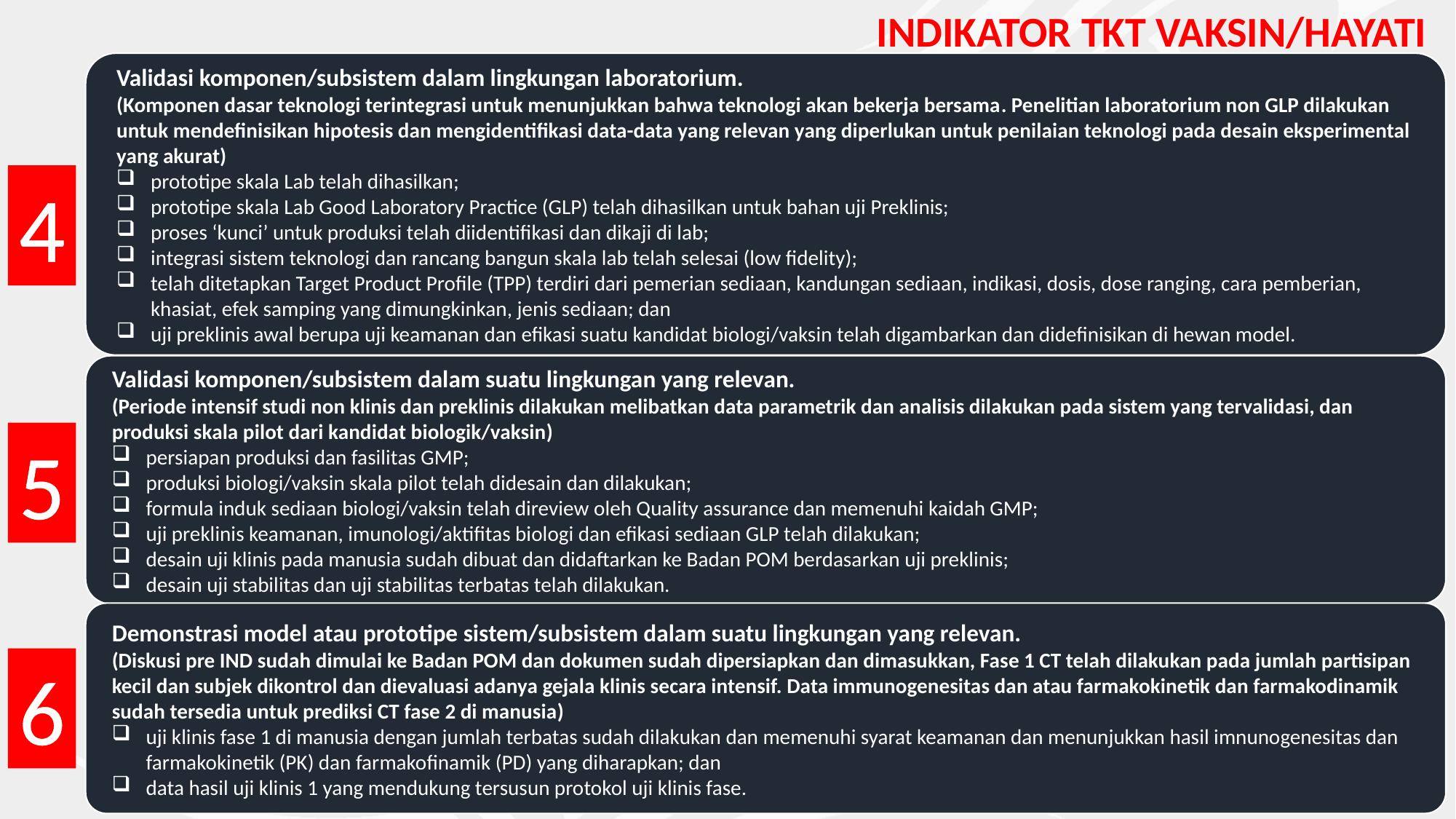

INDIKATOR TKT VAKSIN/HAYATI

Validasi komponen/subsistem dalam lingkungan laboratorium.
(Komponen dasar teknologi terintegrasi untuk menunjukkan bahwa teknologi akan bekerja bersama. Penelitian laboratorium non GLP dilakukan untuk mendefinisikan hipotesis dan mengidentifikasi data-data yang relevan yang diperlukan untuk penilaian teknologi pada desain eksperimental yang akurat)
prototipe skala Lab telah dihasilkan;
prototipe skala Lab Good Laboratory Practice (GLP) telah dihasilkan untuk bahan uji Preklinis;
proses ‘kunci’ untuk produksi telah diidentifikasi dan dikaji di lab;
integrasi sistem teknologi dan rancang bangun skala lab telah selesai (low fidelity);
telah ditetapkan Target Product Profile (TPP) terdiri dari pemerian sediaan, kandungan sediaan, indikasi, dosis, dose ranging, cara pemberian, khasiat, efek samping yang dimungkinkan, jenis sediaan; dan
uji preklinis awal berupa uji keamanan dan efikasi suatu kandidat biologi/vaksin telah digambarkan dan didefinisikan di hewan model.
4

Validasi komponen/subsistem dalam suatu lingkungan yang relevan.
(Periode intensif studi non klinis dan preklinis dilakukan melibatkan data parametrik dan analisis dilakukan pada sistem yang tervalidasi, dan produksi skala pilot dari kandidat biologik/vaksin)
persiapan produksi dan fasilitas GMP;
produksi biologi/vaksin skala pilot telah didesain dan dilakukan;
formula induk sediaan biologi/vaksin telah direview oleh Quality assurance dan memenuhi kaidah GMP;
uji preklinis keamanan, imunologi/aktifitas biologi dan efikasi sediaan GLP telah dilakukan;
desain uji klinis pada manusia sudah dibuat dan didaftarkan ke Badan POM berdasarkan uji preklinis;
desain uji stabilitas dan uji stabilitas terbatas telah dilakukan.
5

Demonstrasi model atau prototipe sistem/subsistem dalam suatu lingkungan yang relevan.
(Diskusi pre IND sudah dimulai ke Badan POM dan dokumen sudah dipersiapkan dan dimasukkan, Fase 1 CT telah dilakukan pada jumlah partisipan kecil dan subjek dikontrol dan dievaluasi adanya gejala klinis secara intensif. Data immunogenesitas dan atau farmakokinetik dan farmakodinamik sudah tersedia untuk prediksi CT fase 2 di manusia)
uji klinis fase 1 di manusia dengan jumlah terbatas sudah dilakukan dan memenuhi syarat keamanan dan menunjukkan hasil imnunogenesitas dan farmakokinetik (PK) dan farmakofinamik (PD) yang diharapkan; dan
data hasil uji klinis 1 yang mendukung tersusun protokol uji klinis fase.
6